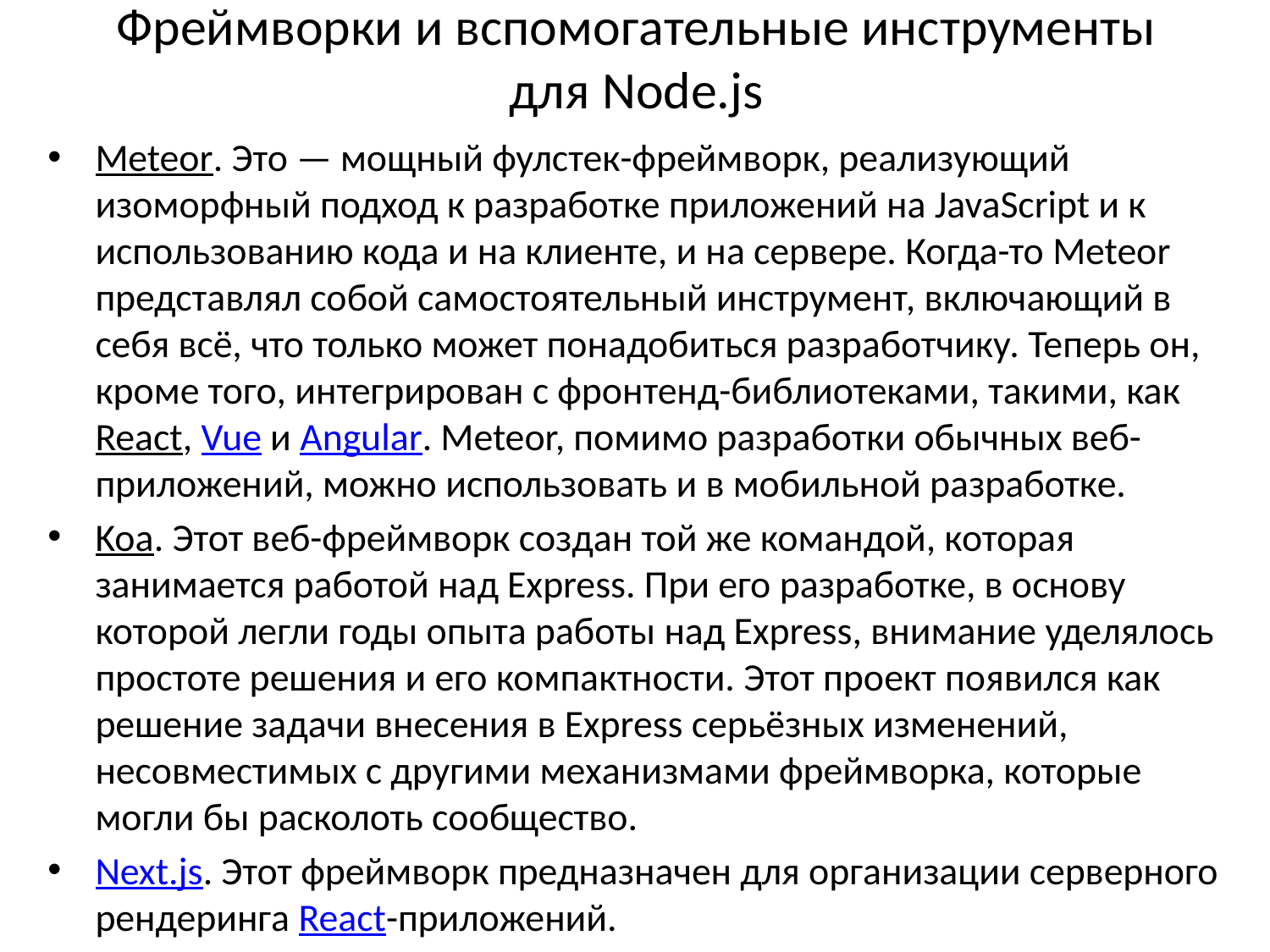

# Фреймворки и вспомогательные инструменты для Node.js
Meteor. Это — мощный фулстек-фреймворк, реализующий изоморфный подход к разработке приложений на JavaScript и к использованию кода и на клиенте, и на сервере. Когда-то Meteor представлял собой самостоятельный инструмент, включающий в себя всё, что только может понадобиться разработчику. Теперь он, кроме того, интегрирован с фронтенд-библиотеками, такими, как React, Vue и Angular. Meteor, помимо разработки обычных веб-приложений, можно использовать и в мобильной разработке.
Koa. Этот веб-фреймворк создан той же командой, которая занимается работой над Express. При его разработке, в основу которой легли годы опыта работы над Express, внимание уделялось простоте решения и его компактности. Этот проект появился как решение задачи внесения в Express серьёзных изменений, несовместимых с другими механизмами фреймворка, которые могли бы расколоть сообщество.
Next.js. Этот фреймворк предназначен для организации серверного рендеринга React-приложений.